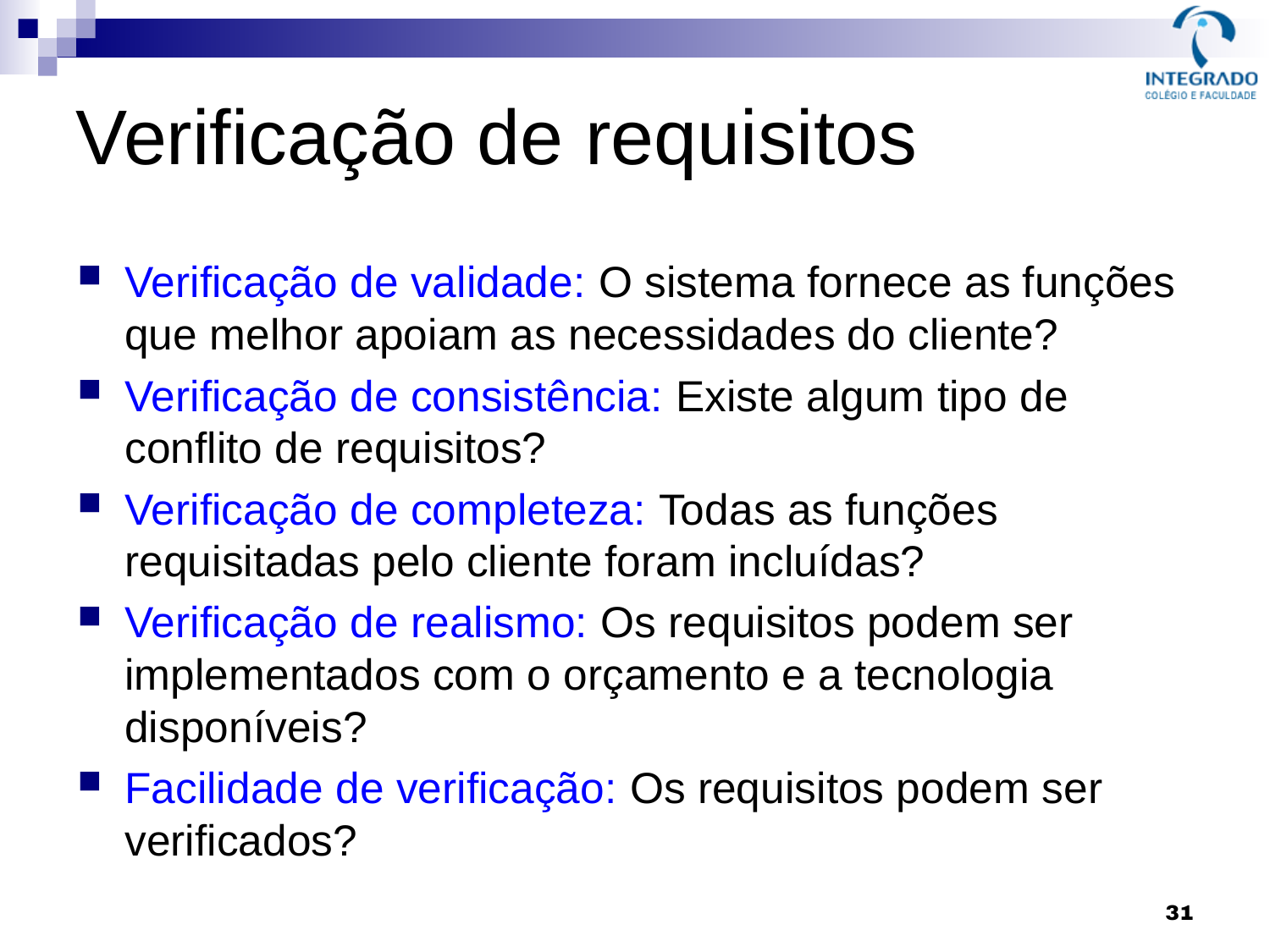

# Verificação de requisitos
Verificação de validade: O sistema fornece as funções que melhor apoiam as necessidades do cliente?
Verificação de consistência: Existe algum tipo de conflito de requisitos?
Verificação de completeza: Todas as funções requisitadas pelo cliente foram incluídas?
Verificação de realismo: Os requisitos podem ser implementados com o orçamento e a tecnologia disponíveis?
Facilidade de verificação: Os requisitos podem ser verificados?
31